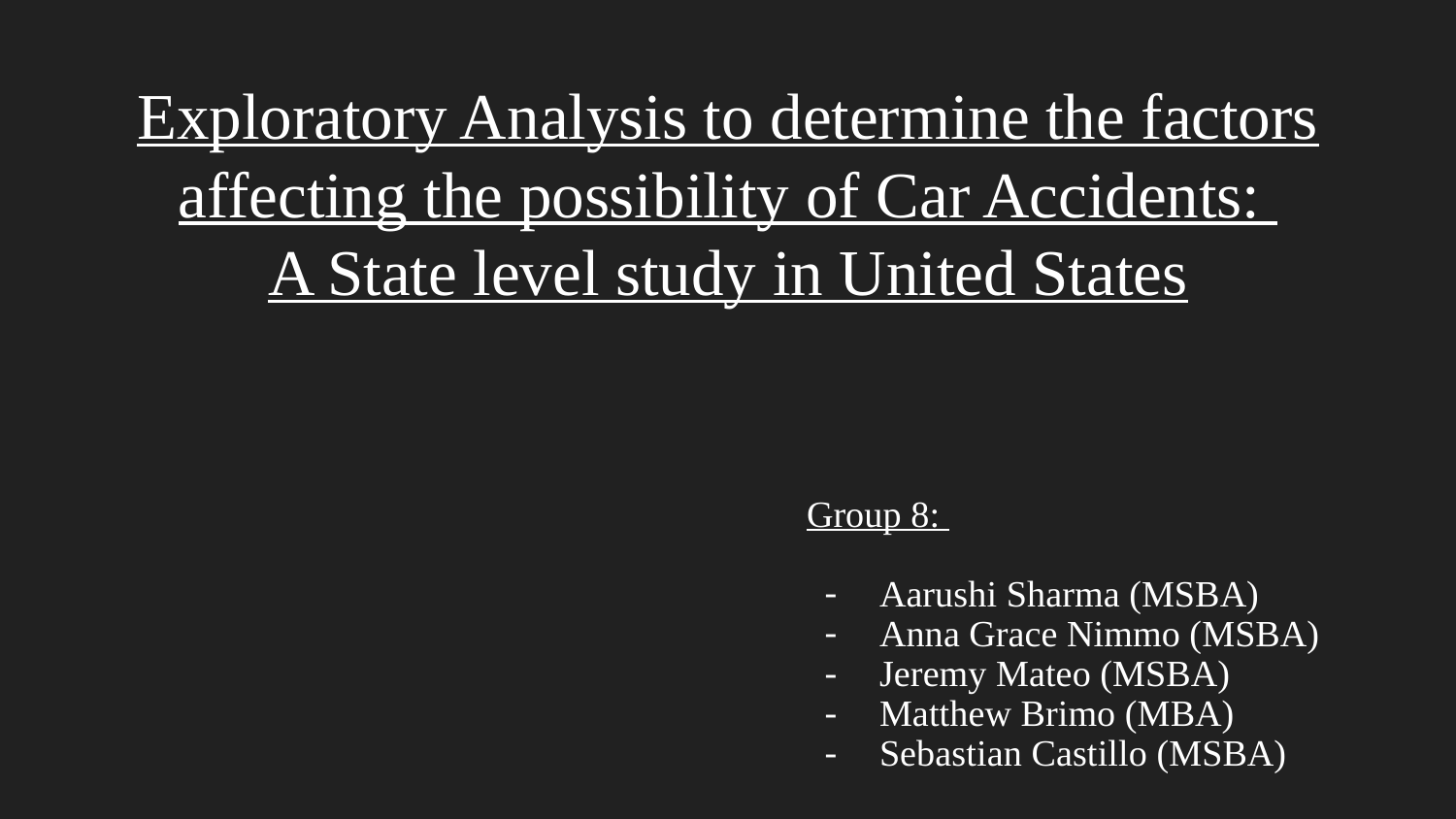

# Exploratory Analysis to determine the factors affecting the possibility of Car Accidents:
A State level study in United States

Group 8:

Aarushi Sharma (MSBA)
Anna Grace Nimmo (MSBA)
Jeremy Mateo (MSBA)
Matthew Brimo (MBA)
Sebastian Castillo (MSBA)